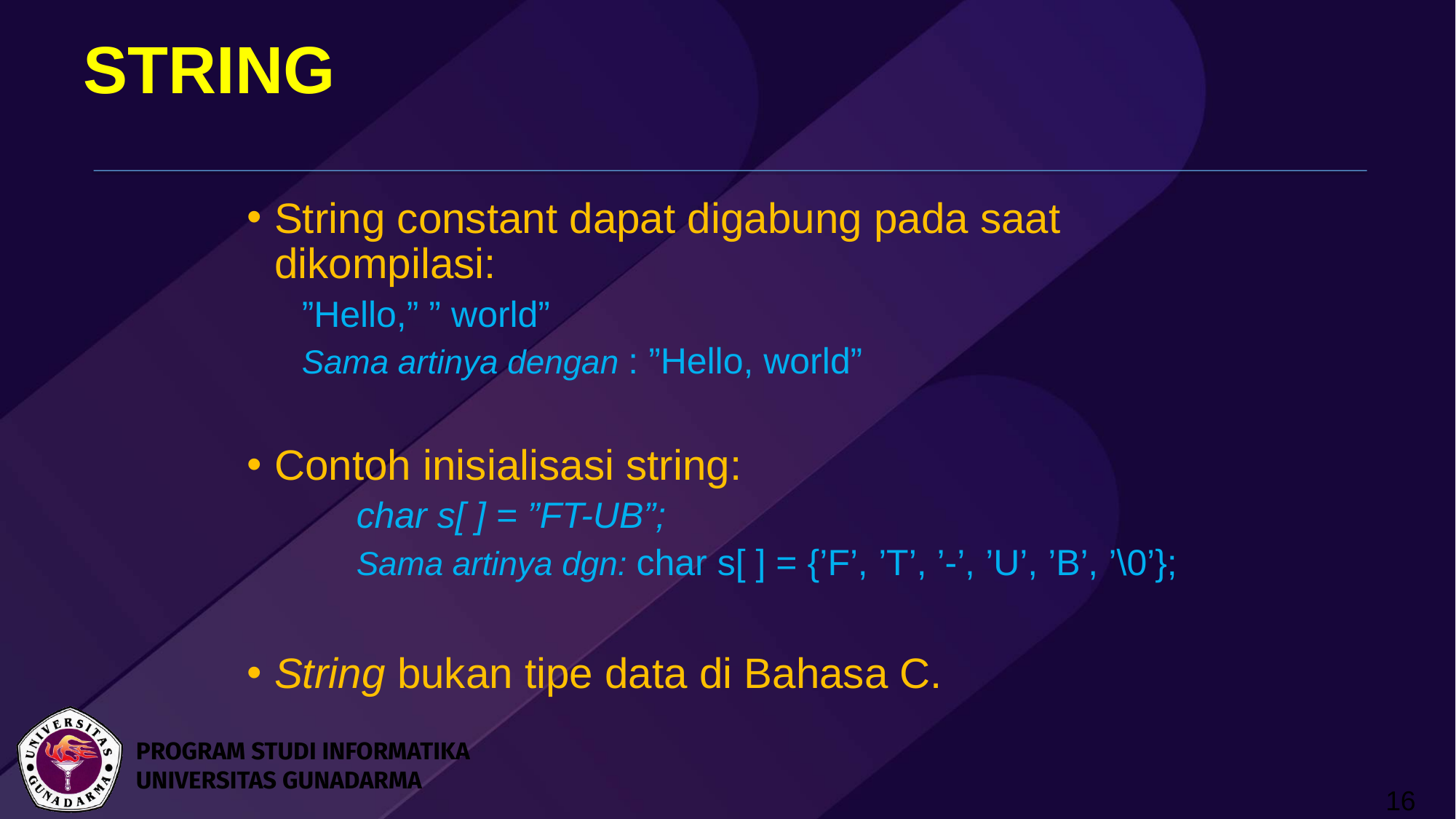

# String
String constant dapat digabung pada saat dikompilasi:
”Hello,” ” world”
Sama artinya dengan : ”Hello, world”

Contoh inisialisasi string:
char s[ ] = ”FT-UB”;
Sama artinya dgn: char s[ ] = {’F’, ’T’, ’-’, ’U’, ’B’, ’\0’};

String bukan tipe data di Bahasa C.

16